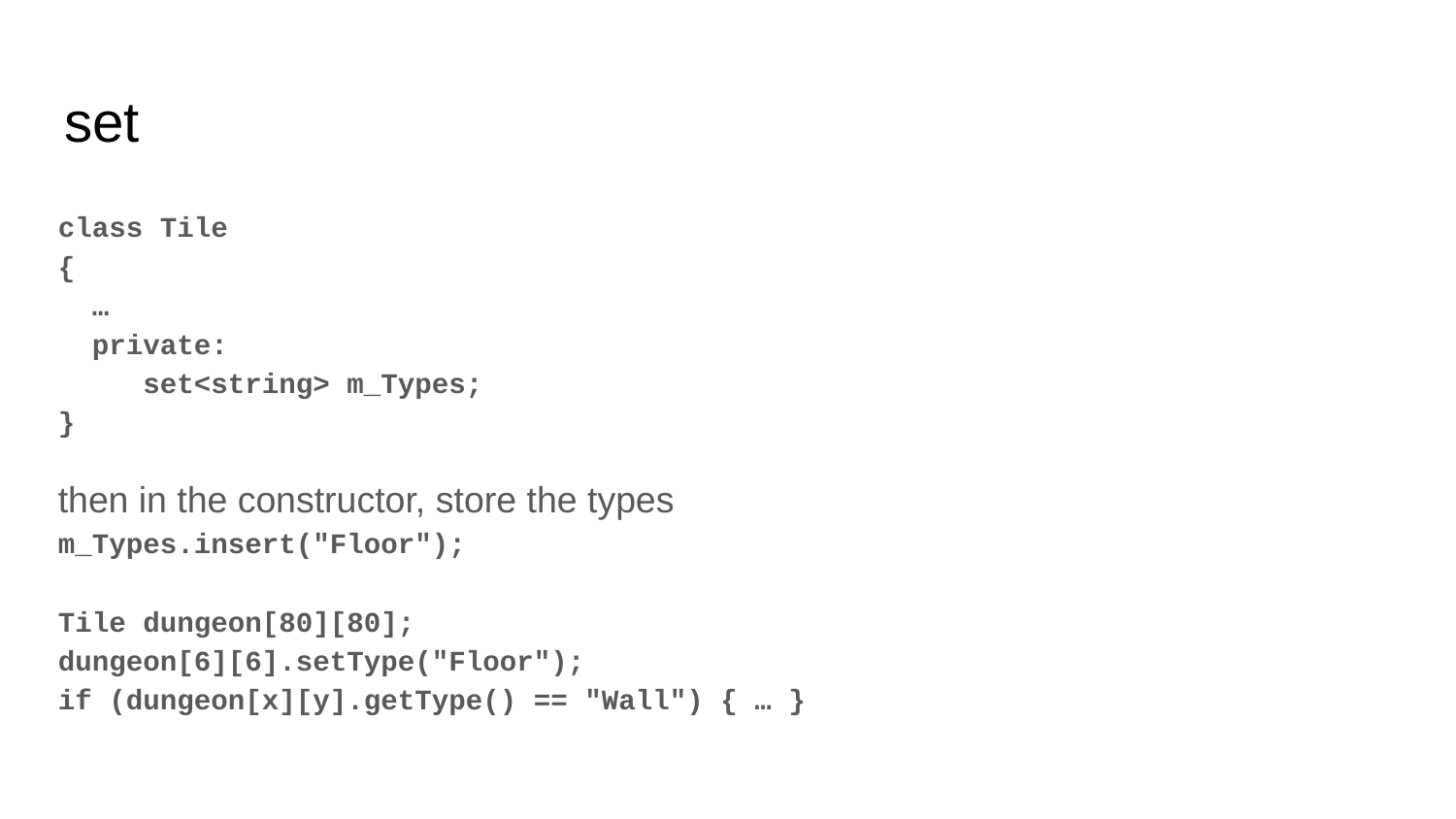

# set
class Tile
{
  …
  private:
     set<string> m_Types;
}
then in the constructor, store the types
m_Types.insert("Floor");
Tile dungeon[80][80];
dungeon[6][6].setType("Floor");
if (dungeon[x][y].getType() == "Wall") { … }